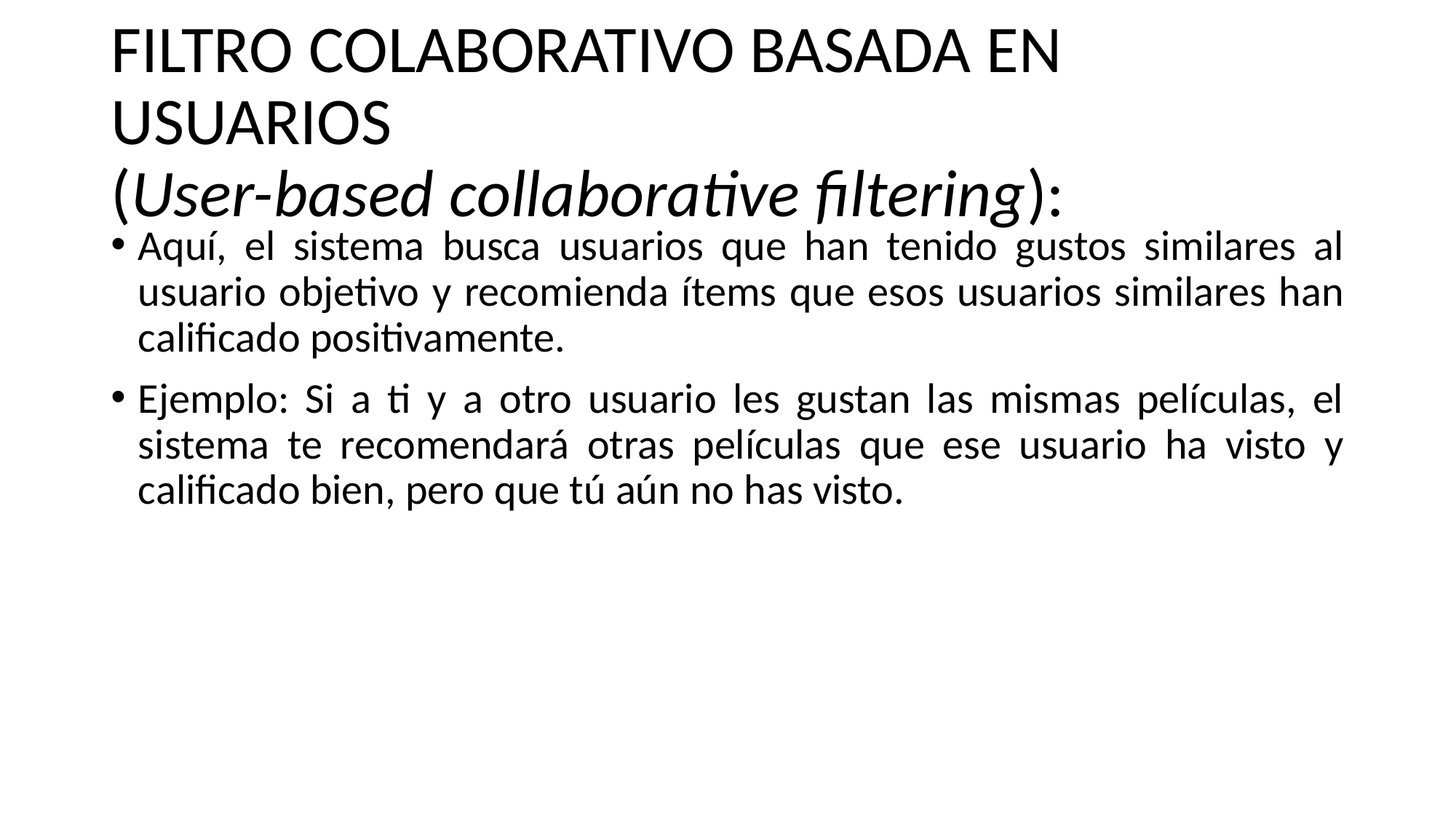

# FILTRO COLABORATIVO BASADA EN USUARIOS (User-based collaborative filtering):
Aquí, el sistema busca usuarios que han tenido gustos similares al usuario objetivo y recomienda ítems que esos usuarios similares han calificado positivamente.
Ejemplo: Si a ti y a otro usuario les gustan las mismas películas, el sistema te recomendará otras películas que ese usuario ha visto y calificado bien, pero que tú aún no has visto.